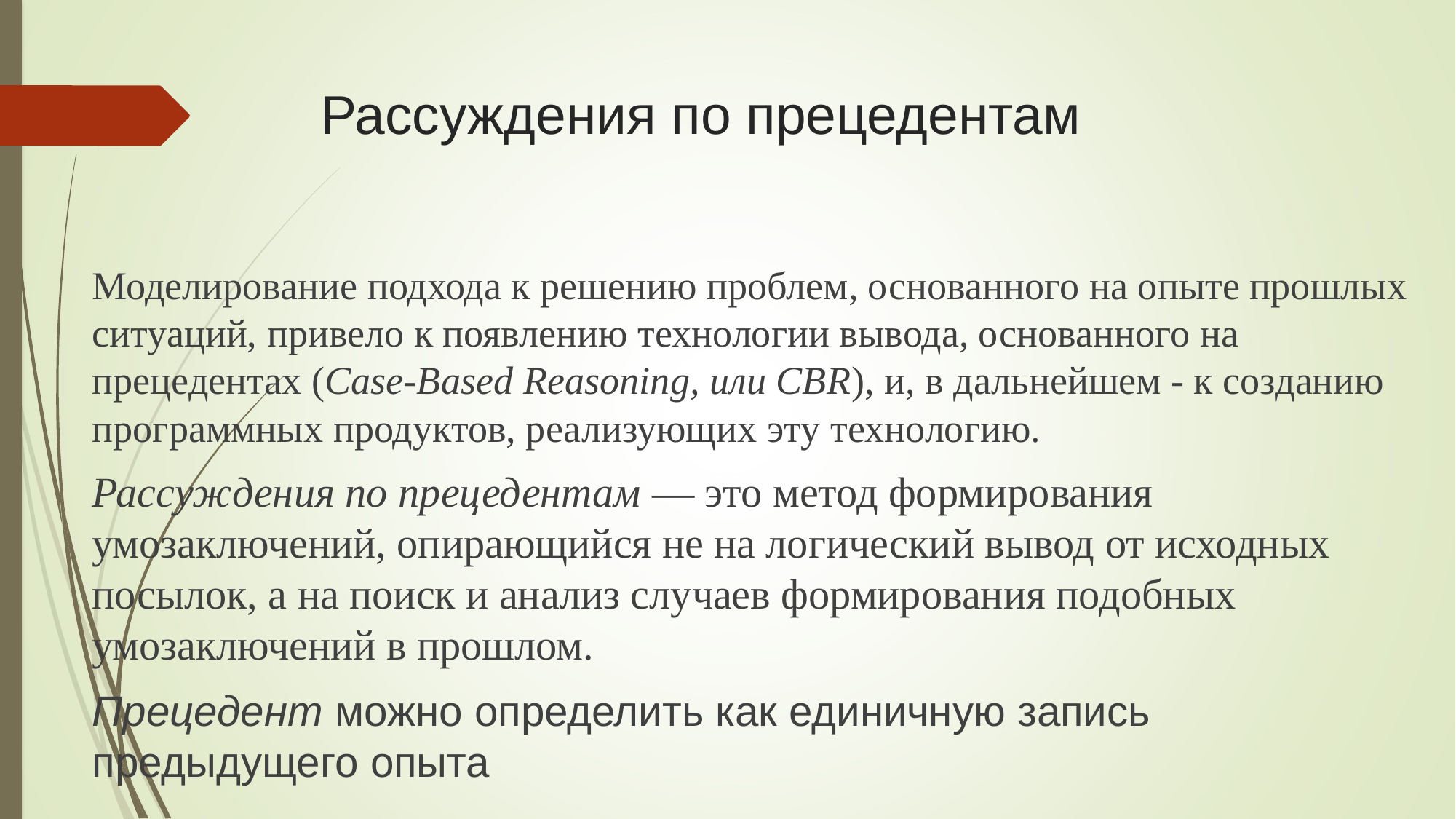

# Рассуждения по прецедентам
Моделирование подхода к решению проблем, основанного на опыте прошлых ситуаций, привело к появлению технологии вывода, основанного на прецедентах (Case-Based Reasoning, или CBR), и, в дальнейшем - к созданию программных продуктов, реализующих эту технологию.
Рассуждения по прецедентам — это метод формирования умозаключений, опирающийся не на логический вывод от исходных посылок, а на поиск и анализ случаев формирования подобных умозаключений в прошлом.
Прецедент можно определить как единичную запись предыдущего опыта